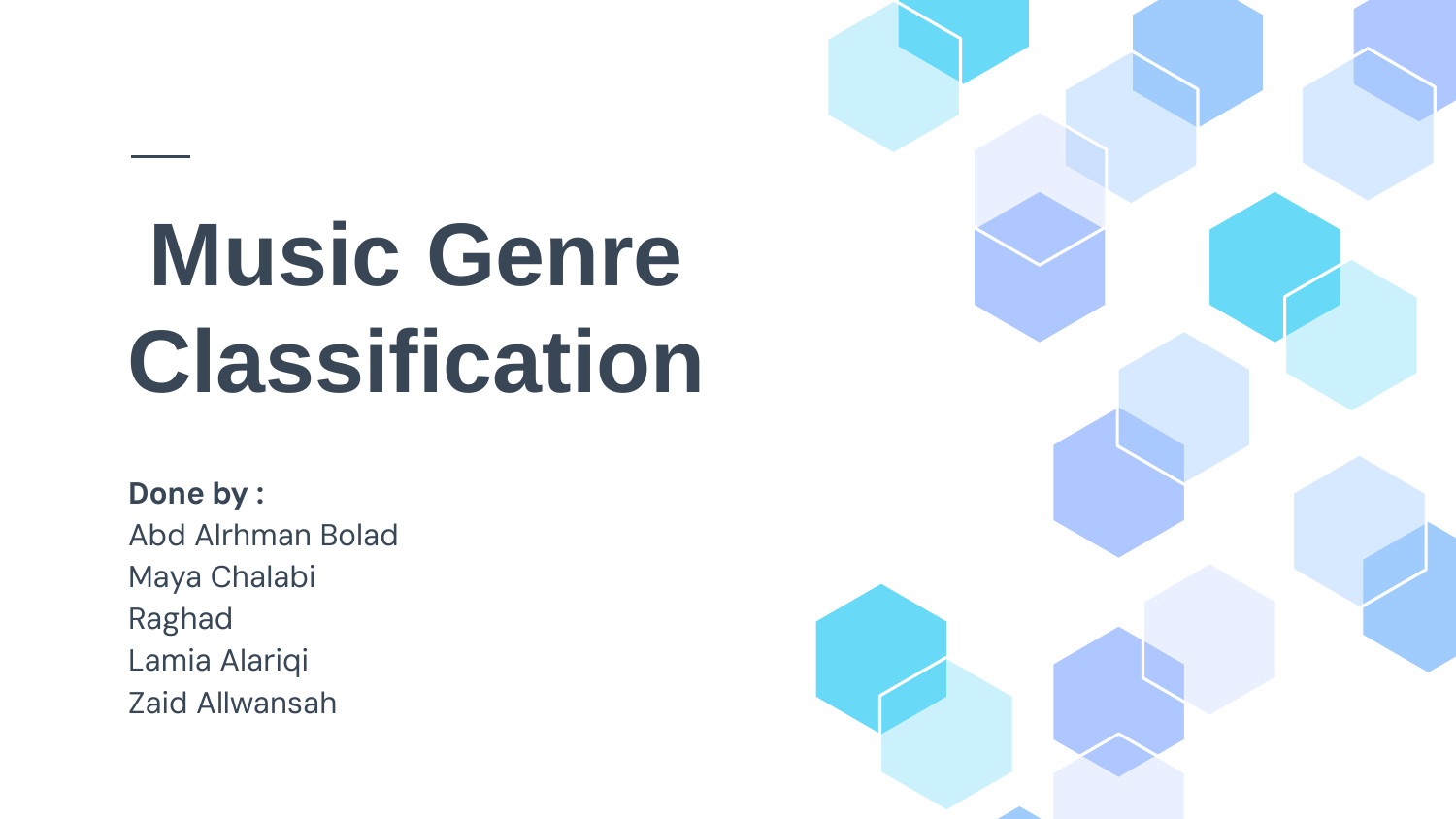

# Music Genre Classification
Done by :
Abd Alrhman Bolad
Maya Chalabi
Raghad
Lamia Alariqi
Zaid Allwansah